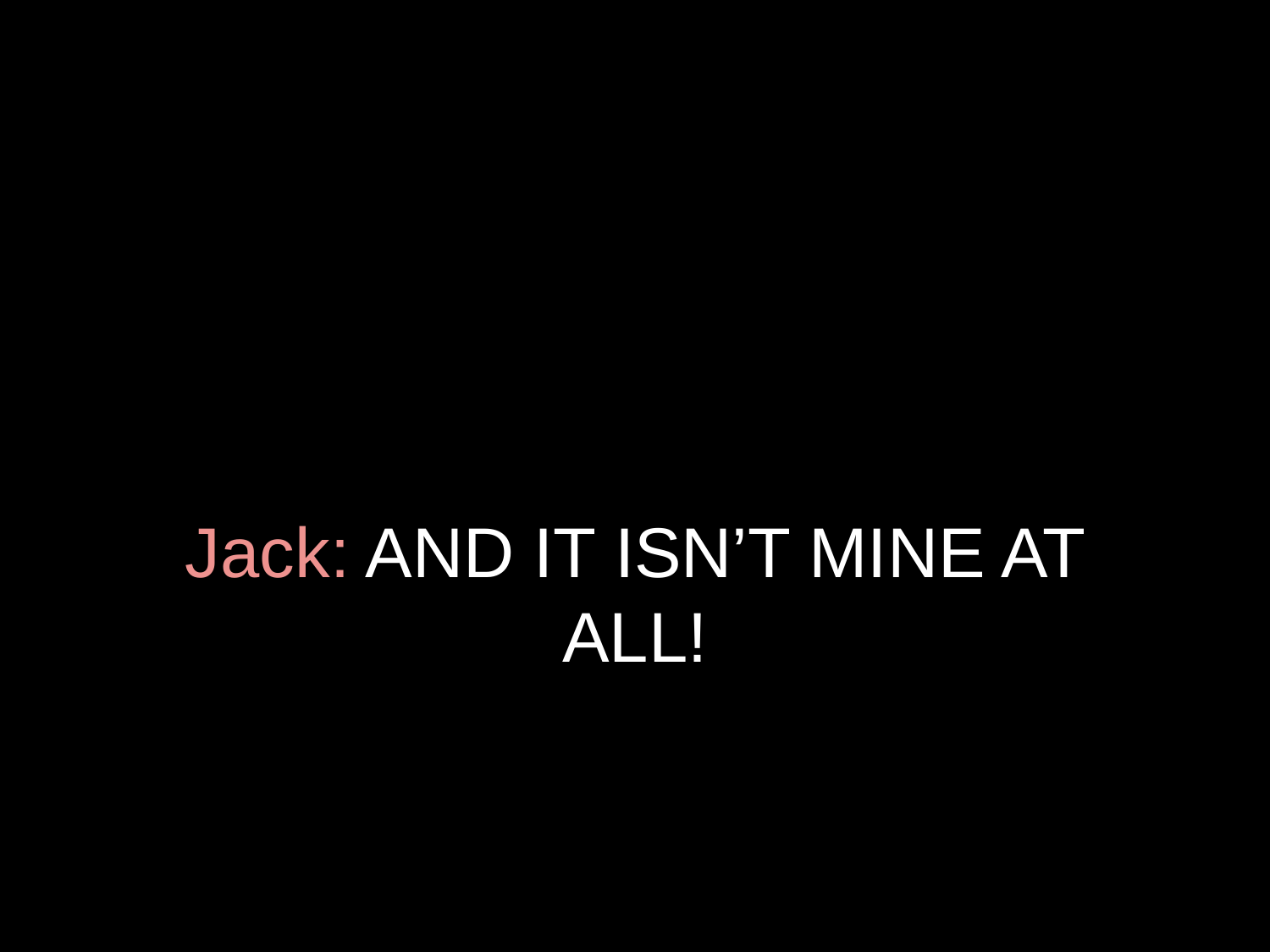

# Jack: AND IT ISN’T MINE AT ALL!